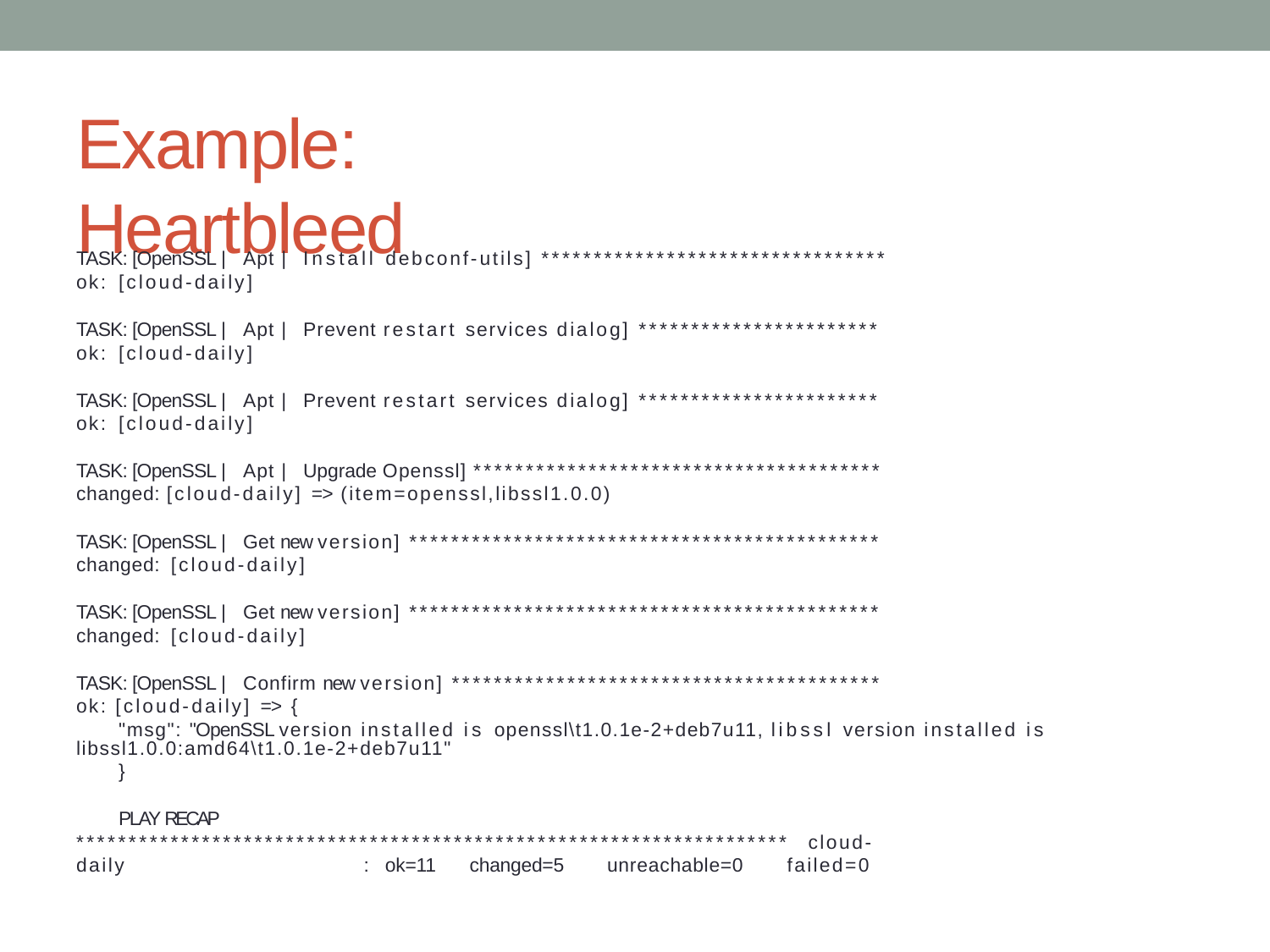

# Example: Heartbleed
TASK: [OpenSSL | Apt | Install debconf-utils] *********************************  ok: [cloud-daily]

TASK: [OpenSSL | Apt | Prevent restart services dialog] ***********************  ok: [cloud-daily]

TASK: [OpenSSL | Apt | Prevent restart services dialog] ***********************  ok: [cloud-daily]

TASK: [OpenSSL | Apt | Upgrade Openssl] ***************************************  changed: [cloud-daily] => (item=openssl,libssl1.0.0)

TASK: [OpenSSL | Get new version] *********************************************  changed: [cloud-daily]

TASK: [OpenSSL | Get new version] *********************************************  changed: [cloud-daily]

TASK: [OpenSSL | Confirm new version] *****************************************  ok: [cloud-daily] => {
"msg": "OpenSSL version installed is openssl\t1.0.1e-2+deb7u11, libssl version installed is  libssl1.0.0:amd64\t1.0.1e-2+deb7u11"
}

PLAY RECAP ********************************************************************  cloud-daily	: ok=11	changed=5	unreachable=0	failed=0